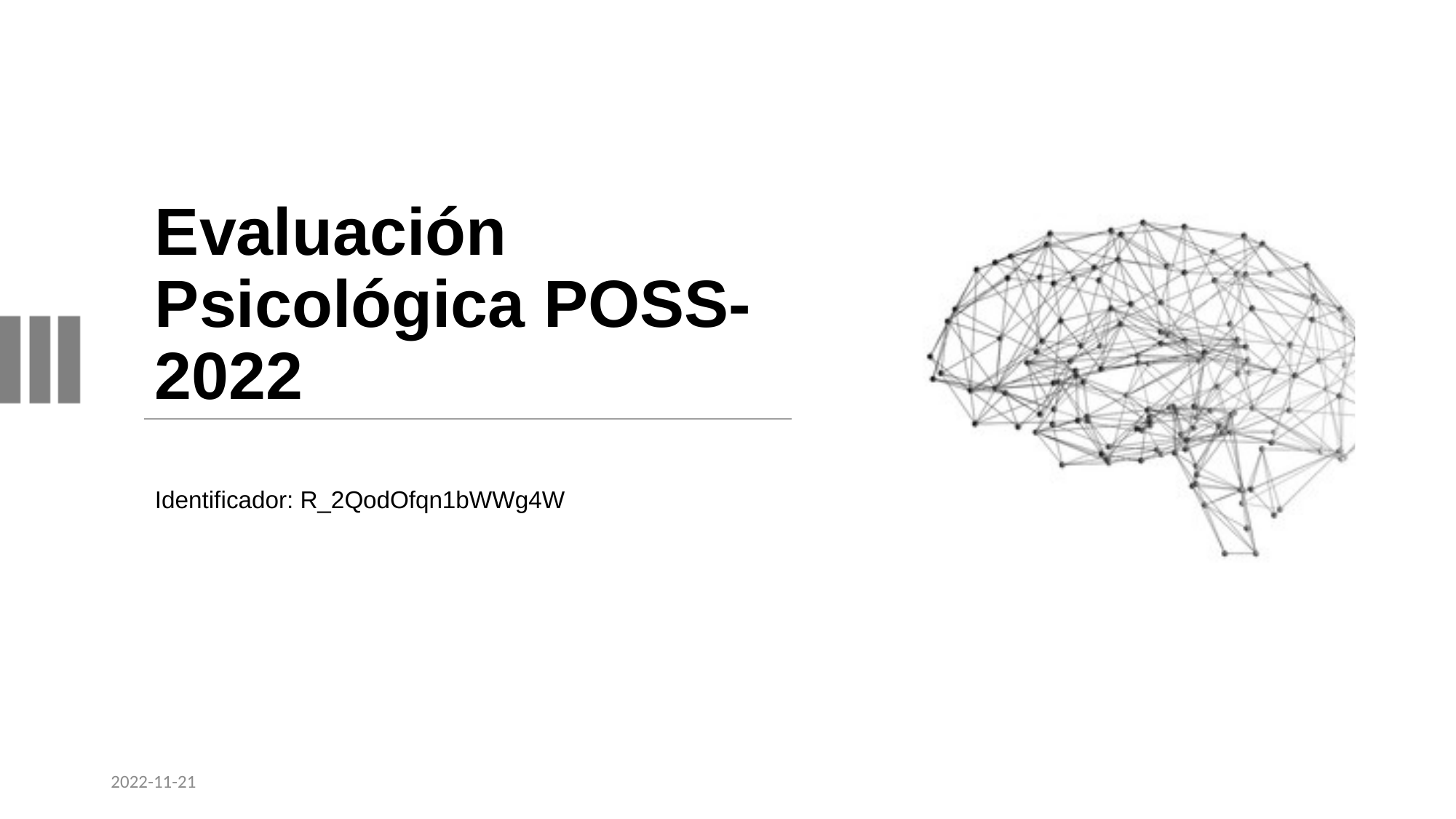

# Evaluación Psicológica POSS-2022
Identificador: R_2QodOfqn1bWWg4W
2022-11-21